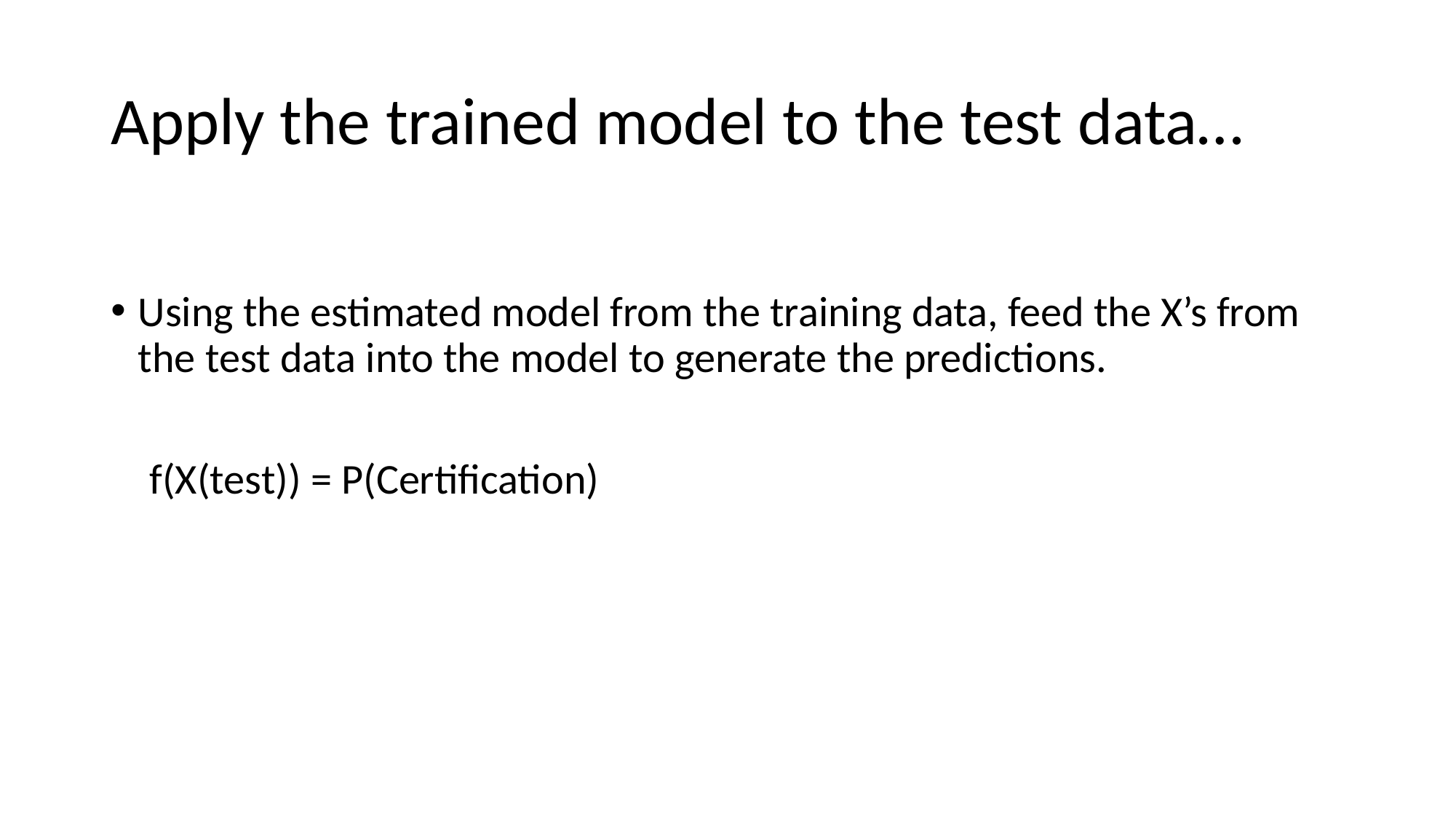

# Apply the trained model to the test data…

Using the estimated model from the training data, feed the X’s from the test data into the model to generate the predictions.

    f(X(test)) = P(Certification)